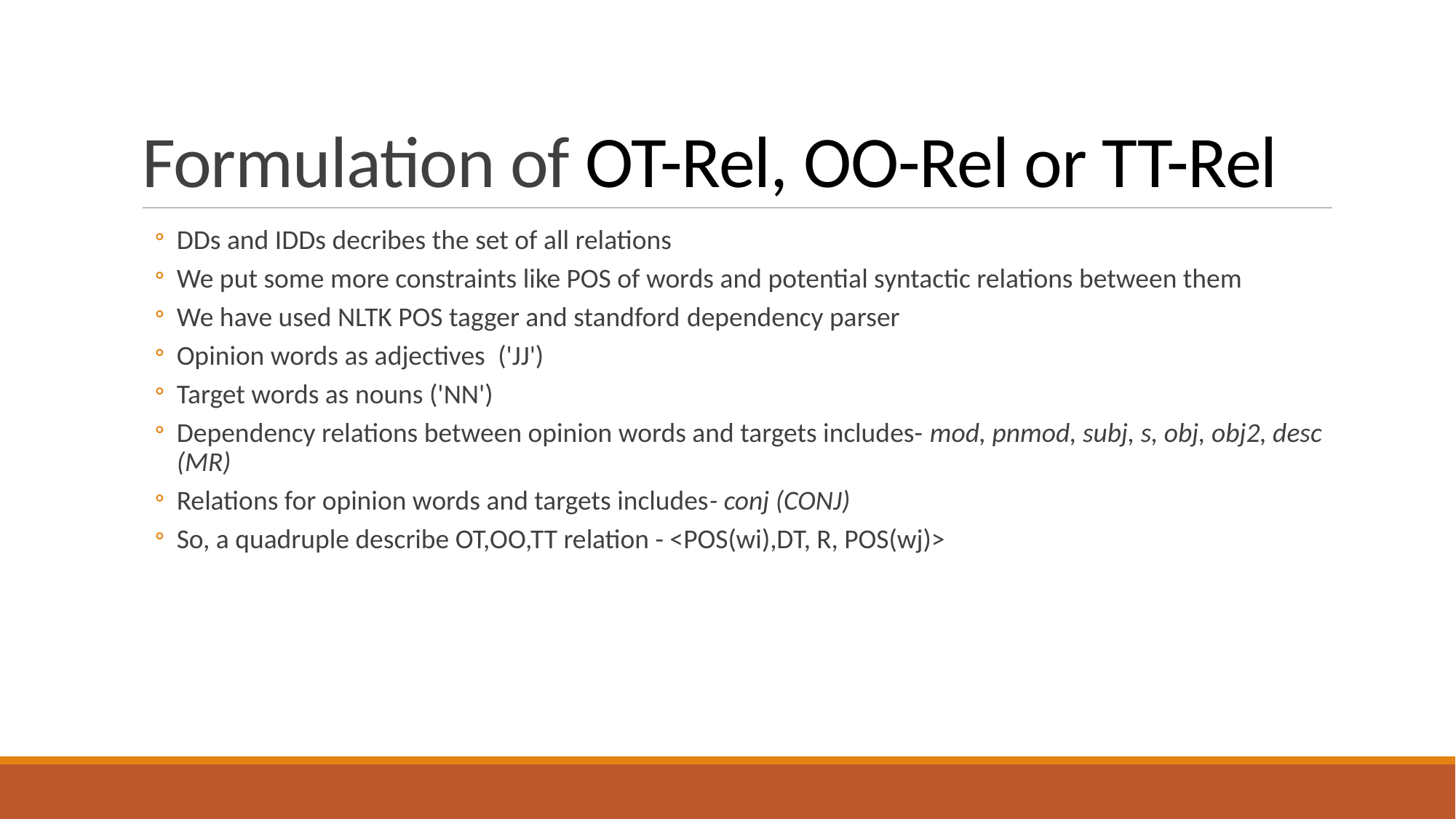

# Formulation of OT-Rel, OO-Rel or TT-Rel
DDs and IDDs decribes the set of all relations
We put some more constraints like POS of words and potential syntactic relations between them
We have used NLTK POS tagger and standford dependency parser
Opinion words as adjectives  ('JJ')
Target words as nouns ('NN')
Dependency relations between opinion words and targets includes- mod, pnmod, subj, s, obj, obj2, desc (MR)
Relations for opinion words and targets includes- conj (CONJ)
So, a quadruple describe OT,OO,TT relation - <POS(wi),DT, R, POS(wj)>